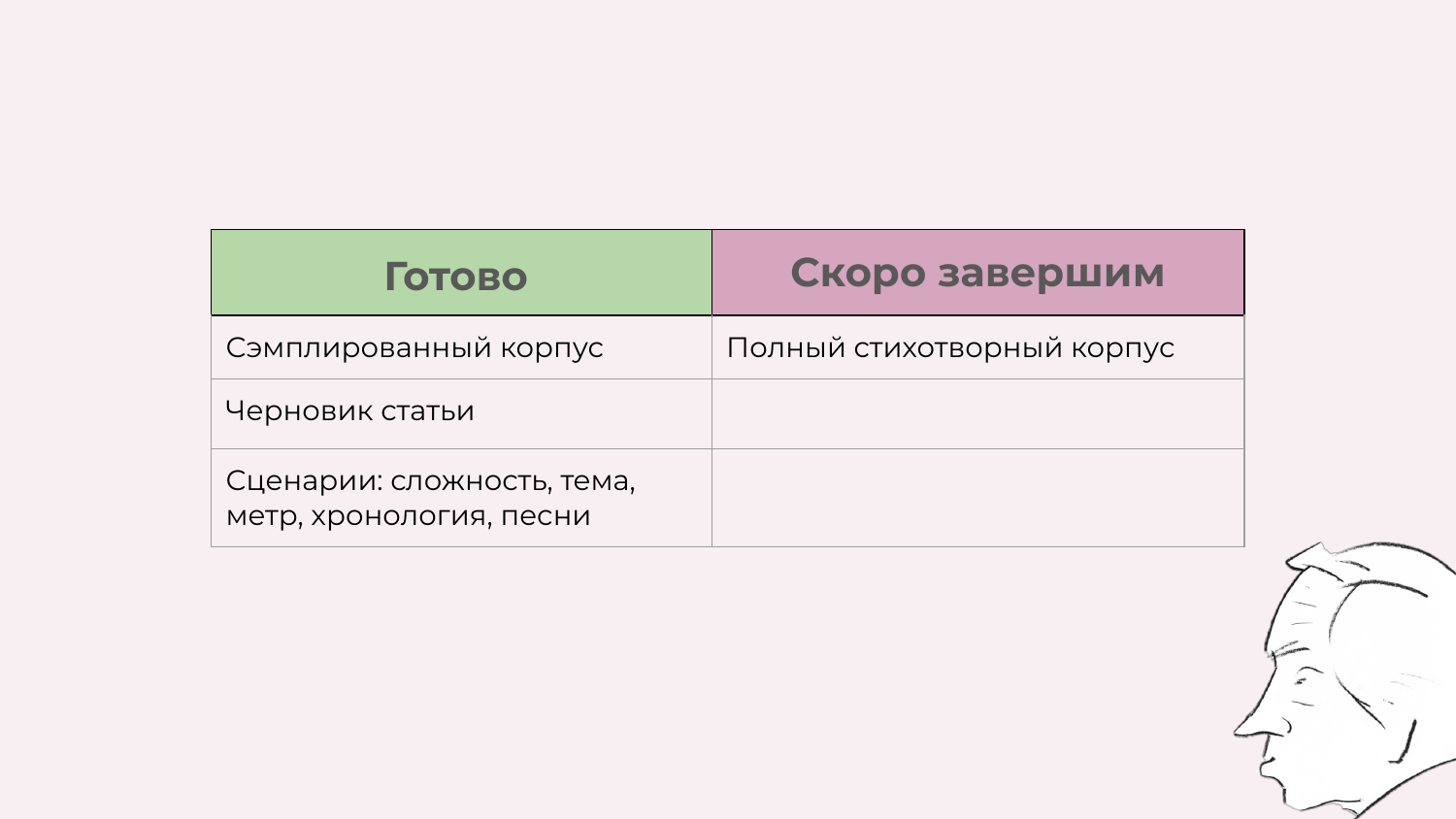

| Готово | Скоро завершим |
| --- | --- |
| Сэмплированный корпус | Полный стихотворный корпус |
| Черновик статьи |  |
| Сценарии: сложность, тема, метр, хронология, песни |  |